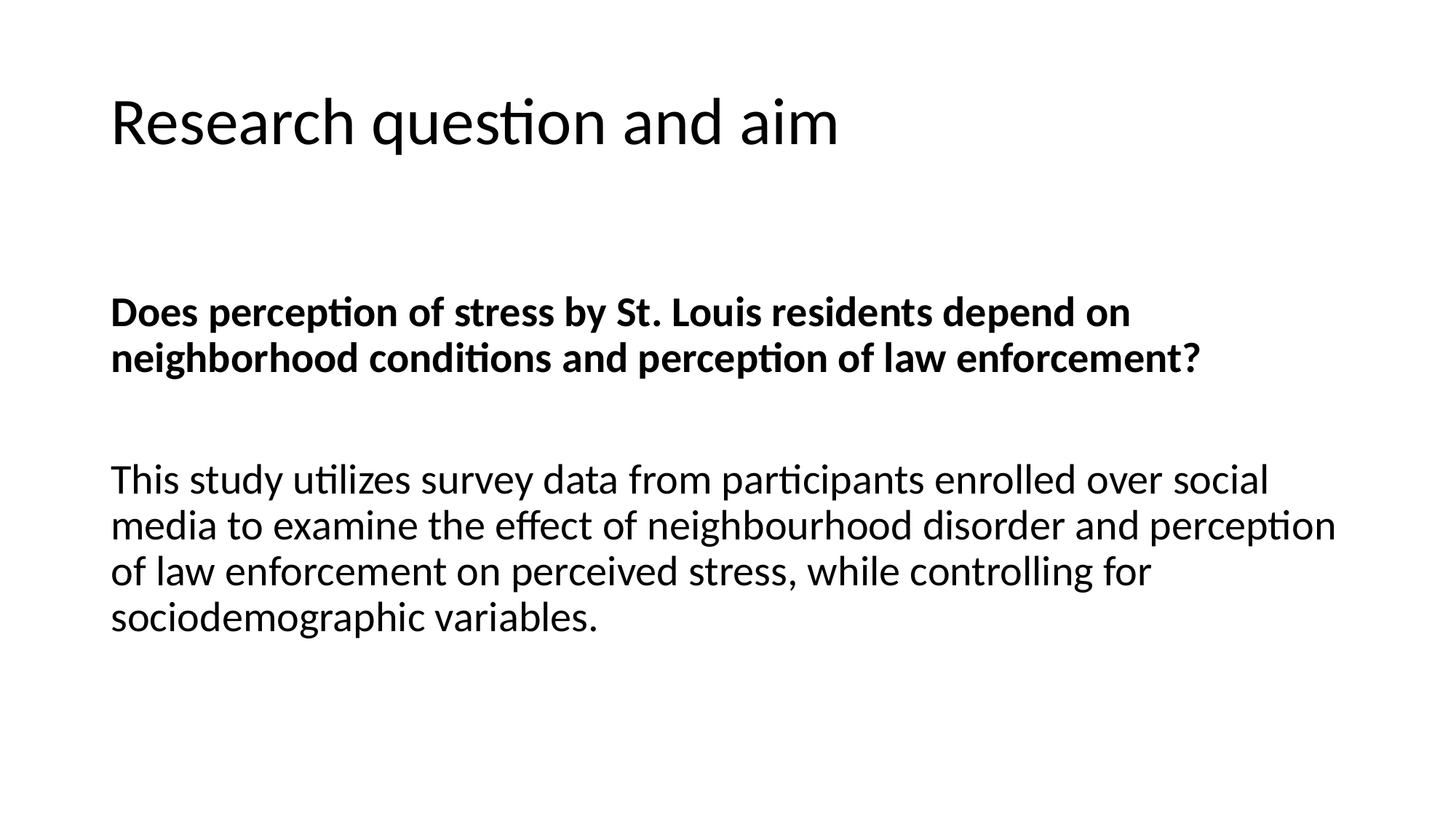

# Research question and aim

Does perception of stress by St. Louis residents depend on neighborhood conditions and perception of law enforcement?

This study utilizes survey data from participants enrolled over social media to examine the effect of neighbourhood disorder and perception of law enforcement on perceived stress, while controlling for sociodemographic variables.